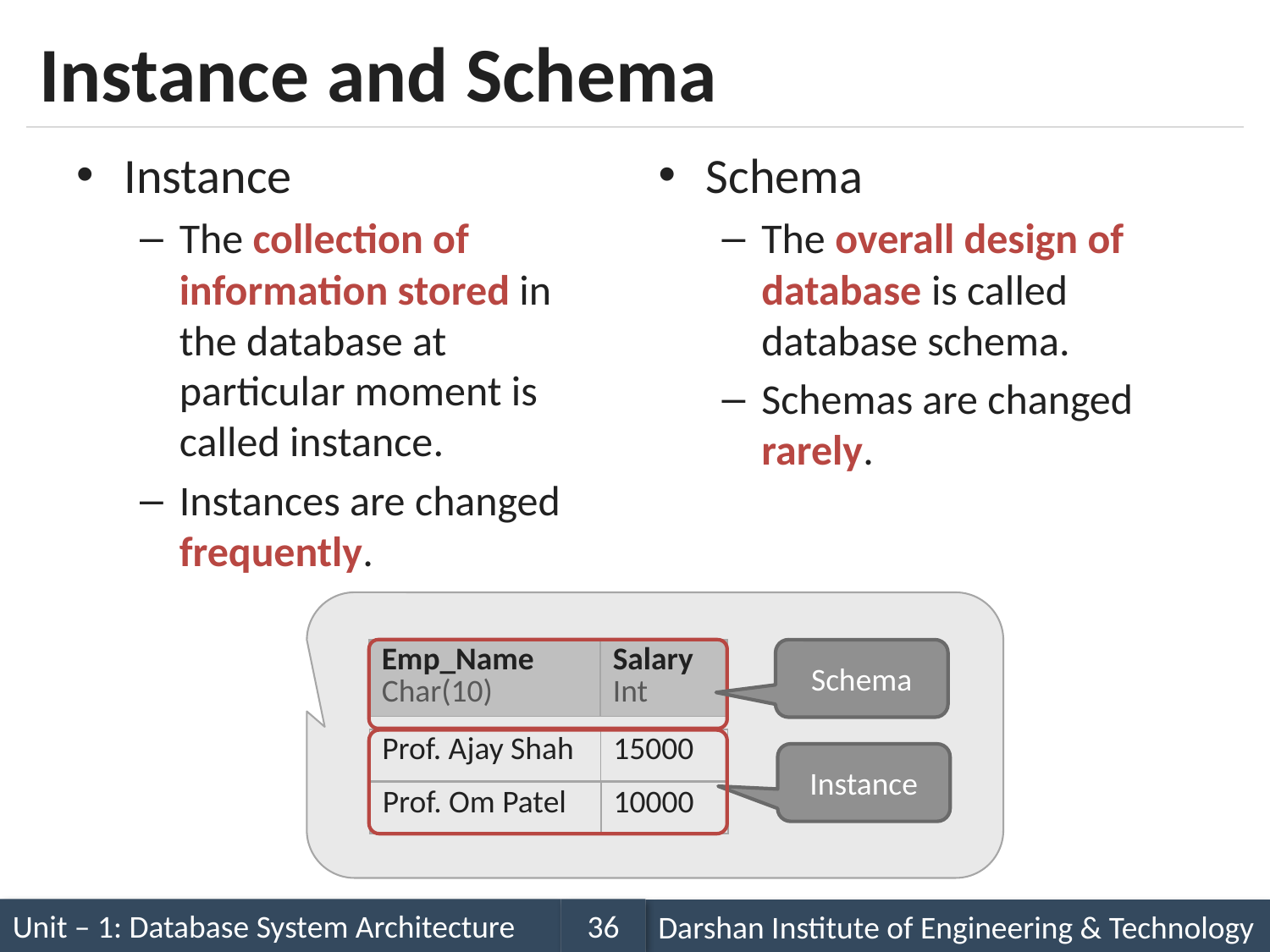

# Instance and Schema
Instance
The collection of information stored in the database at particular moment is called instance.
Instances are changed frequently.
Schema
The overall design of database is called database schema.
Schemas are changed rarely.

| Emp\_Name Char(10) | Salary Int |
| --- | --- |

Schema
| Prof. Ajay Shah | 15000 |
| --- | --- |

Instance
| Prof. Om Patel | 10000 |
| --- | --- |